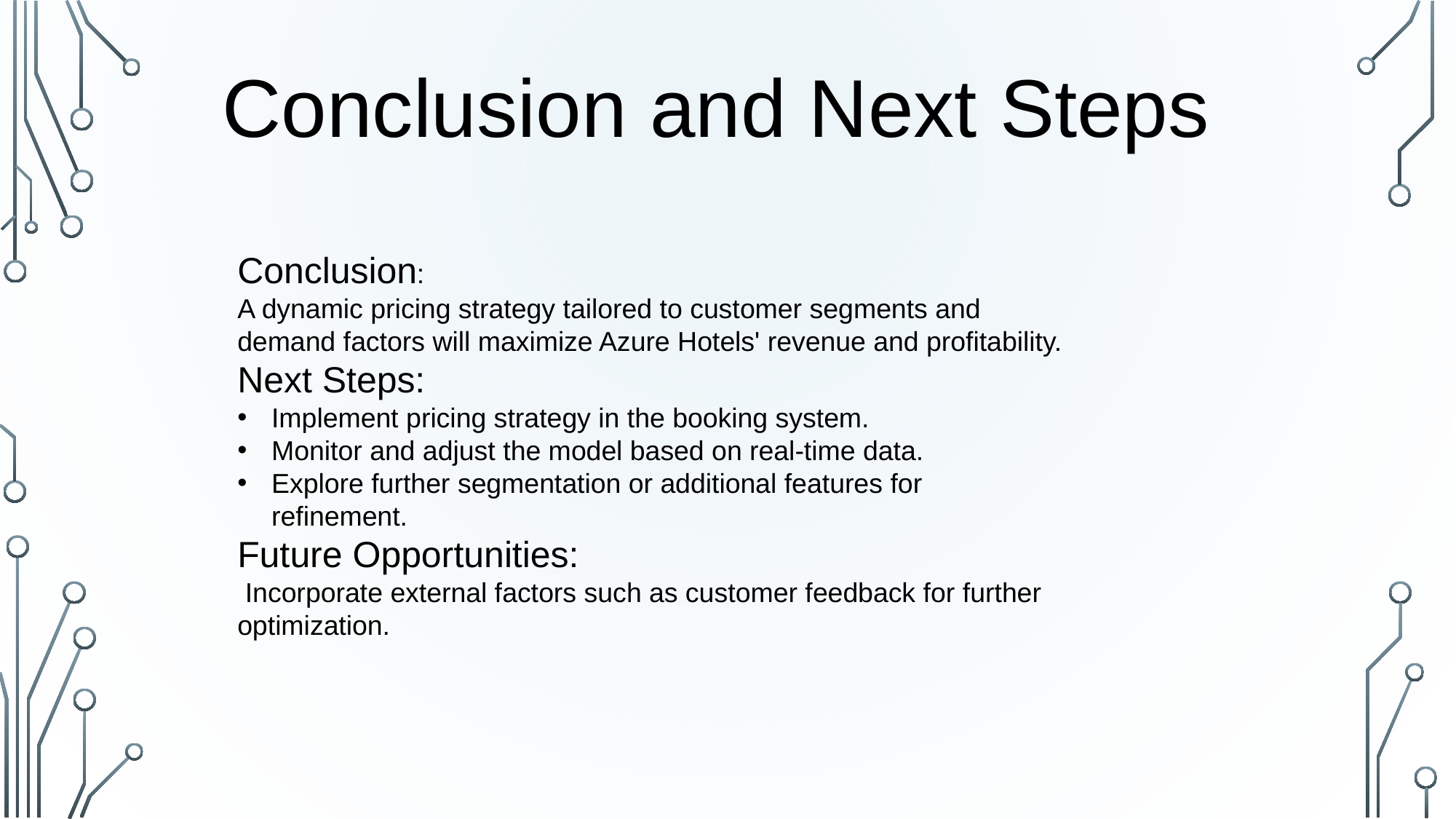

Conclusion and Next Steps
Conclusion:
A dynamic pricing strategy tailored to customer segments and demand factors will maximize Azure Hotels' revenue and profitability.
Next Steps:
Implement pricing strategy in the booking system.
Monitor and adjust the model based on real-time data.
Explore further segmentation or additional features for refinement.
Future Opportunities:
 Incorporate external factors such as customer feedback for further optimization.